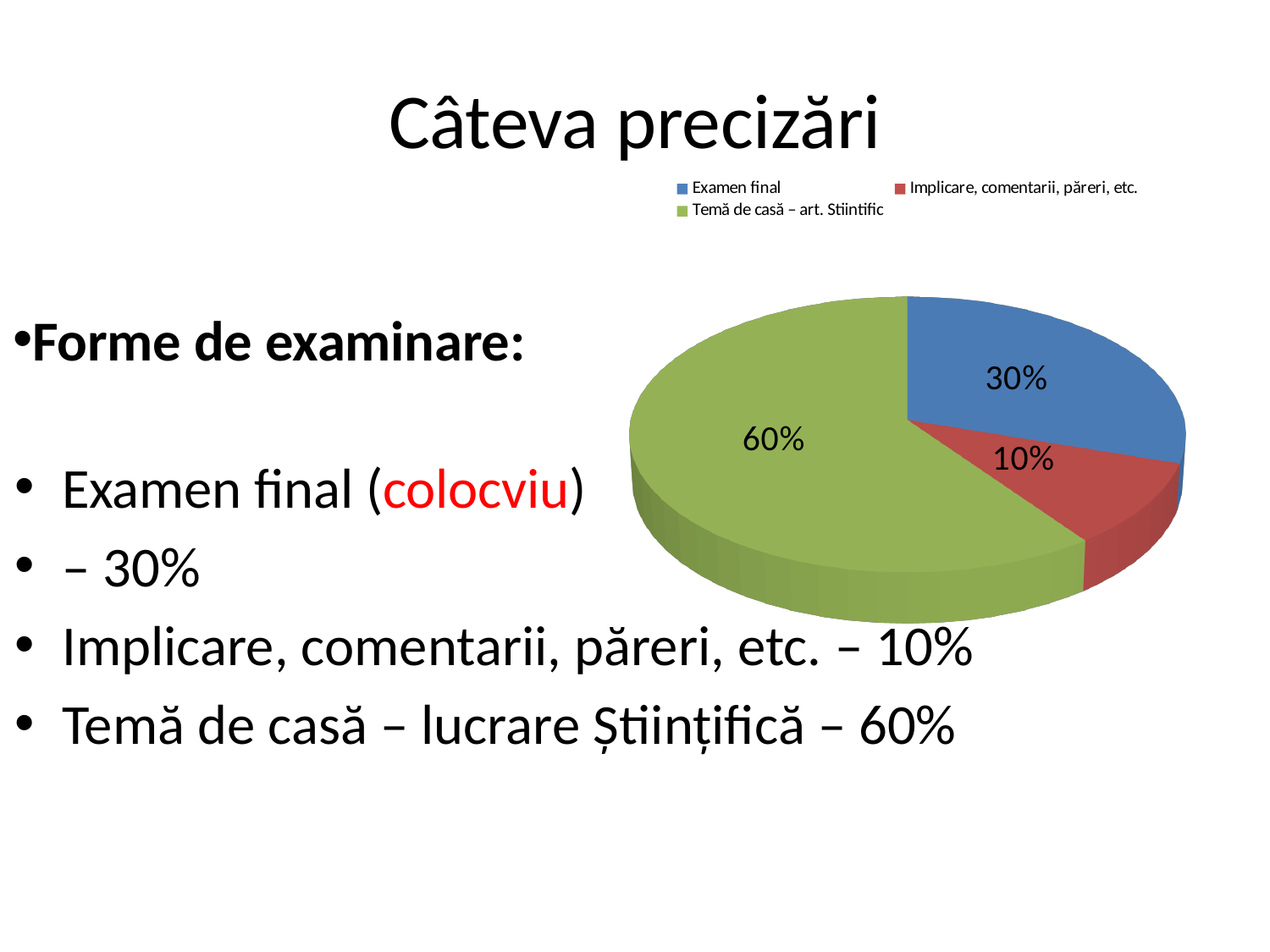

# Câteva precizări

[unsupported chart]

Forme de examinare:

Examen final (colocviu)
– 30%
Implicare, comentarii, păreri, etc. – 10%
Temă de casă – lucrare Științifică – 60%